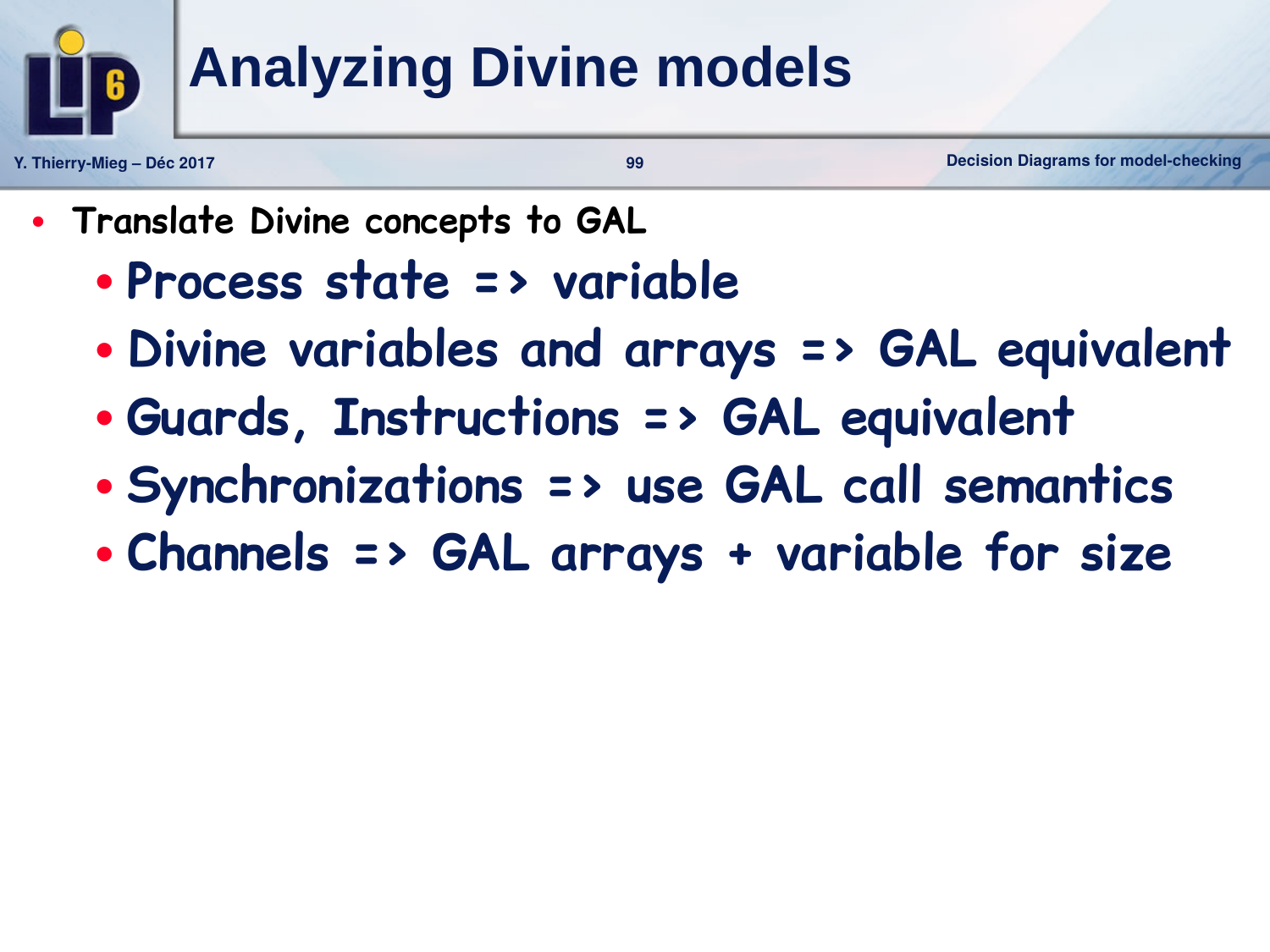

# Analyzing Divine models
Translate Divine concepts to GAL
Process state => variable
Divine variables and arrays => GAL equivalent
Guards, Instructions => GAL equivalent
Synchronizations => use GAL call semantics
Channels => GAL arrays + variable for size